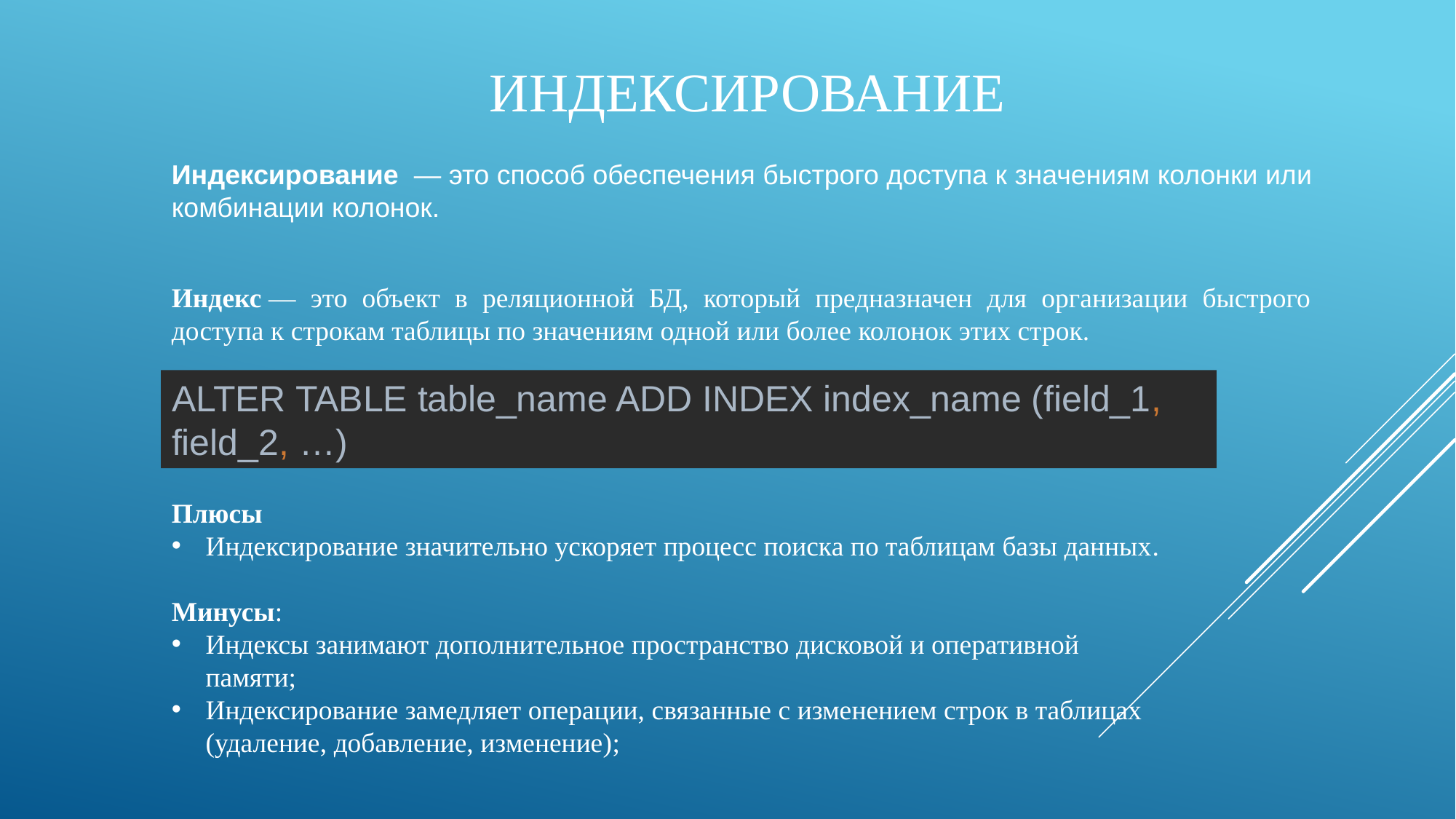

# Индексирование
Индексирование  — это способ обеспечения быстрого доступа к значениям колонки или комбинации колонок.
Индекс — это объект в реляционной БД, который предназначен для организации быстрого доступа к строкам таблицы по значениям одной или более колонок этих строк.
ALTER TABLE table_name ADD INDEX index_name (field_1, field_2, …)
Плюсы
Индексирование значительно ускоряет процесс поиска по таблицам базы данных.

Минусы:
Индексы занимают дополнительное пространство дисковой и оперативной памяти;
Индексирование замедляет операции, связанные с изменением строк в таблицах (удаление, добавление, изменение);